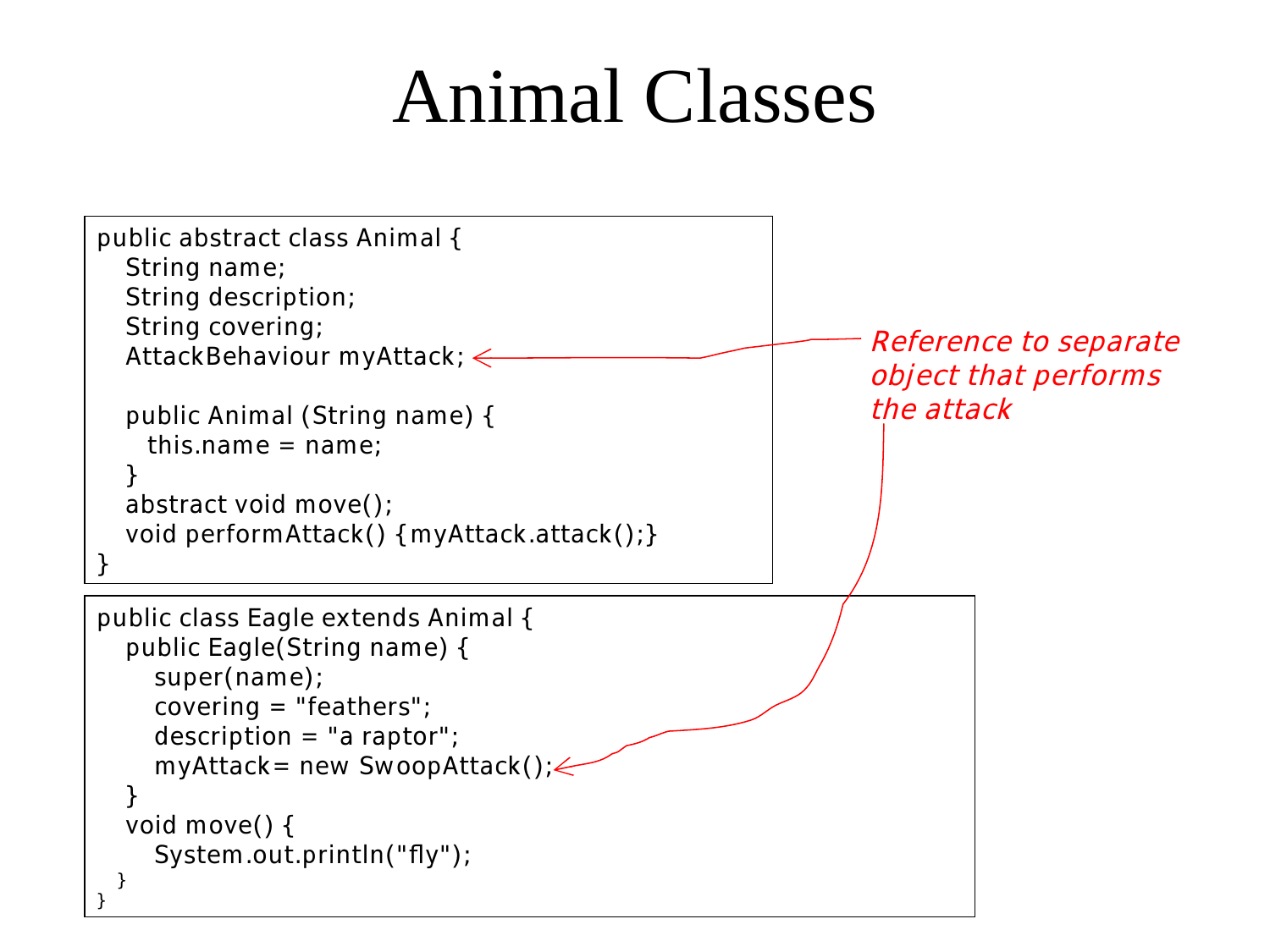

# Animal Classes
public abstract class Animal {
    String name;
    String description;
    String covering;
    AttackBehaviour myAttack;

    public Animal (String name) {
       this.name = name;
    }
    abstract void move();
    void performAttack() {myAttack.attack();}
}
Reference to separate object that performs the attack

public class Eagle extends Animal {
    public Eagle(String name) {
        super(name);
        covering = "feathers";
        description = "a raptor";
        myAttack= new SwoopAttack();
    }
    void move() {
        System.out.println("fly");
    }
}